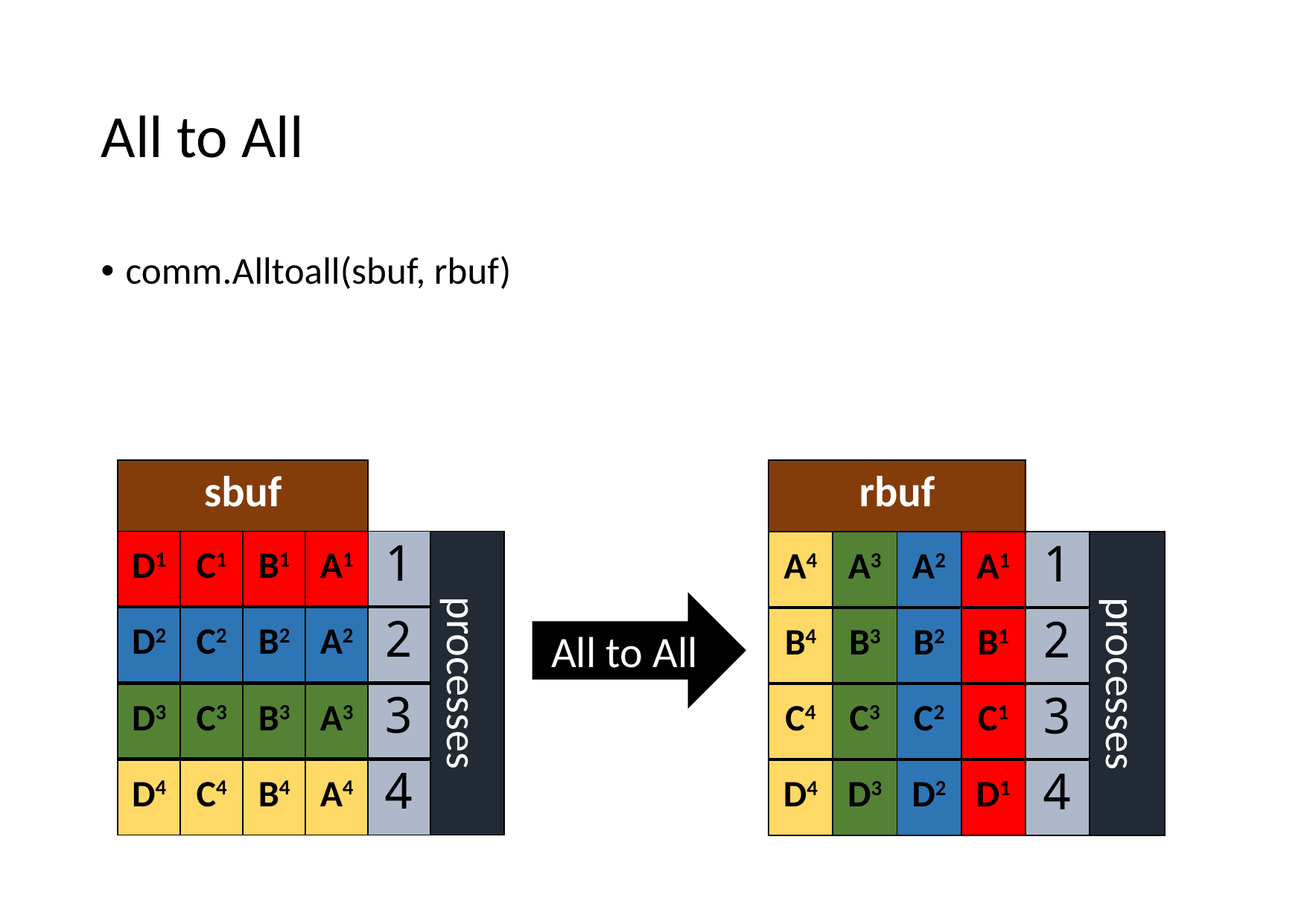

# All to All
comm.Alltoall(sbuf, rbuf)

| sbuf |  |  |  |  |  |
| --- | --- | --- | --- | --- | --- |
| D1 | C1 | B1 | A1 | 1 | processes |
| D2 | C2 | B2 | A2 | 2 |  |
| D3 | C3 | B3 | A3 | 3 |  |
| D4 | C4 | B4 | A4 | 4 |  |
| rbuf |  |  |  |  |  |
| --- | --- | --- | --- | --- | --- |
| A4 | A3 | A2 | A1 | 1 | processes |
| B4 | B3 | B2 | B1 | 2 |  |
| C4 | C3 | C2 | C1 | 3 |  |
| D4 | D3 | D2 | D1 | 4 |  |
All to All
17